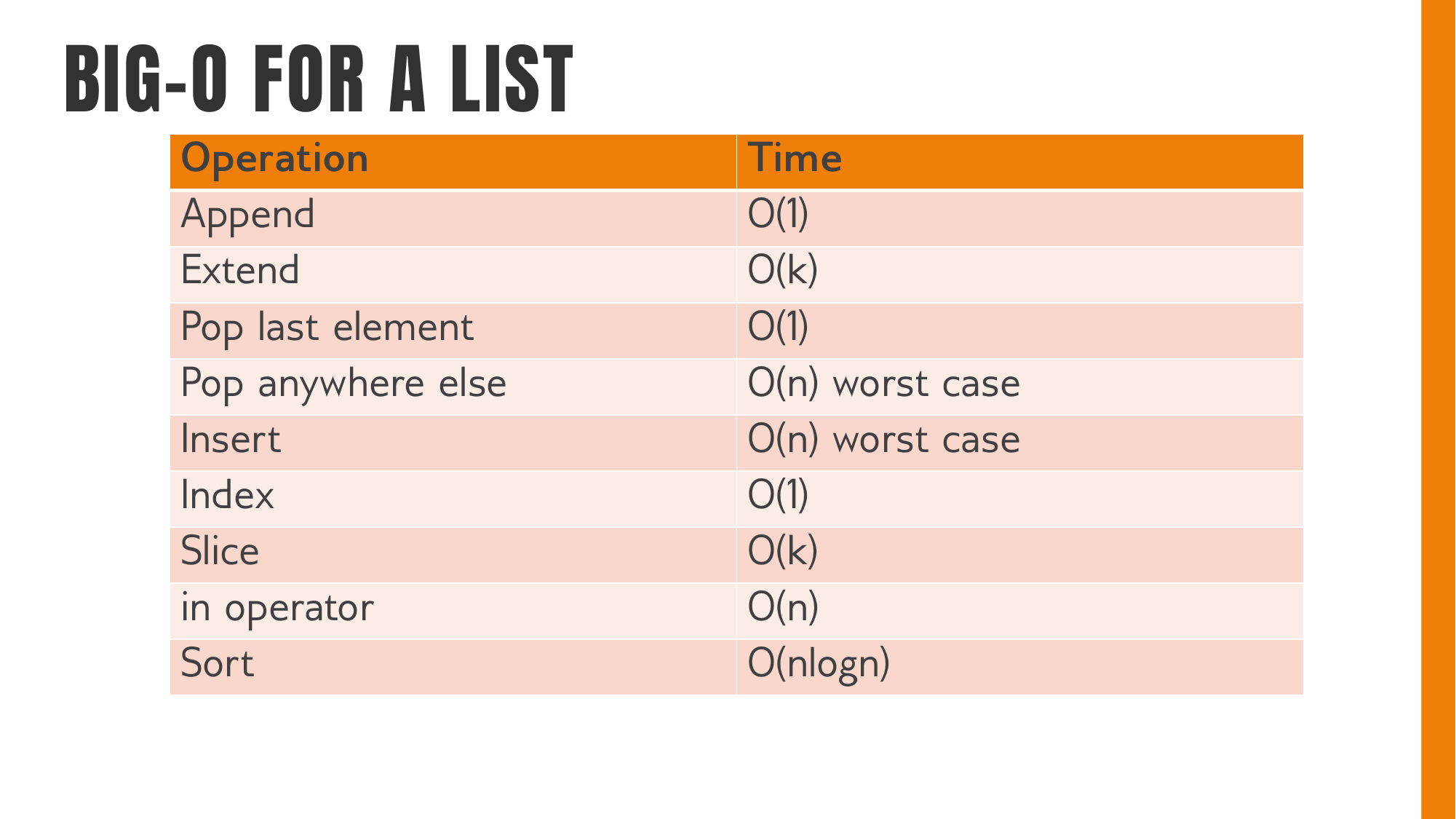

# Big-o for a list
| Operation | Time |
| --- | --- |
| Append | O(1) |
| Extend | O(k) |
| Pop last element | O(1) |
| Pop anywhere else | O(n) worst case |
| Insert | O(n) worst case |
| Index | O(1) |
| Slice | O(k) |
| in operator | O(n) |
| Sort | O(nlogn) |